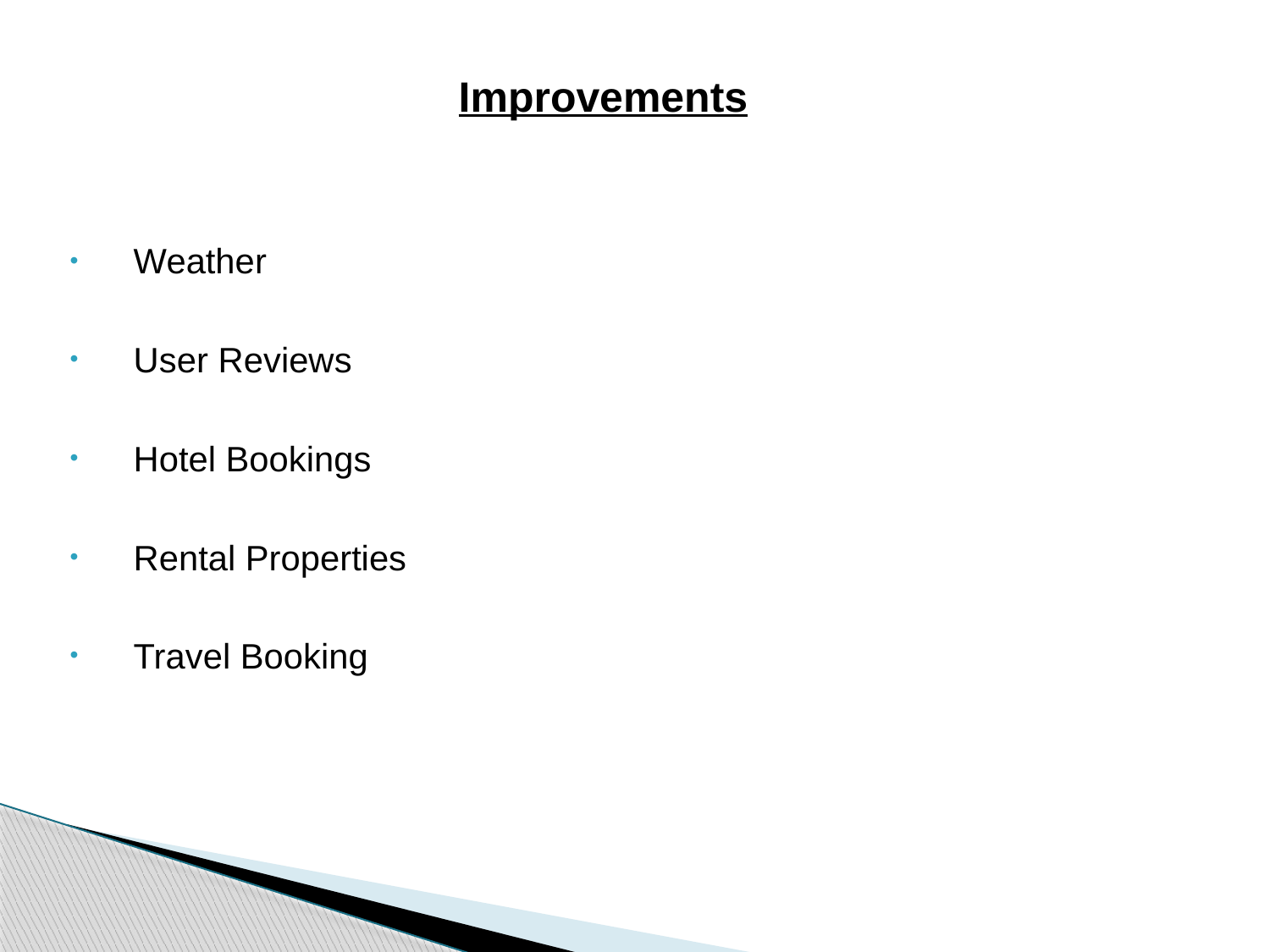

Improvements
Weather

User Reviews

Hotel Bookings

Rental Properties

Travel Booking